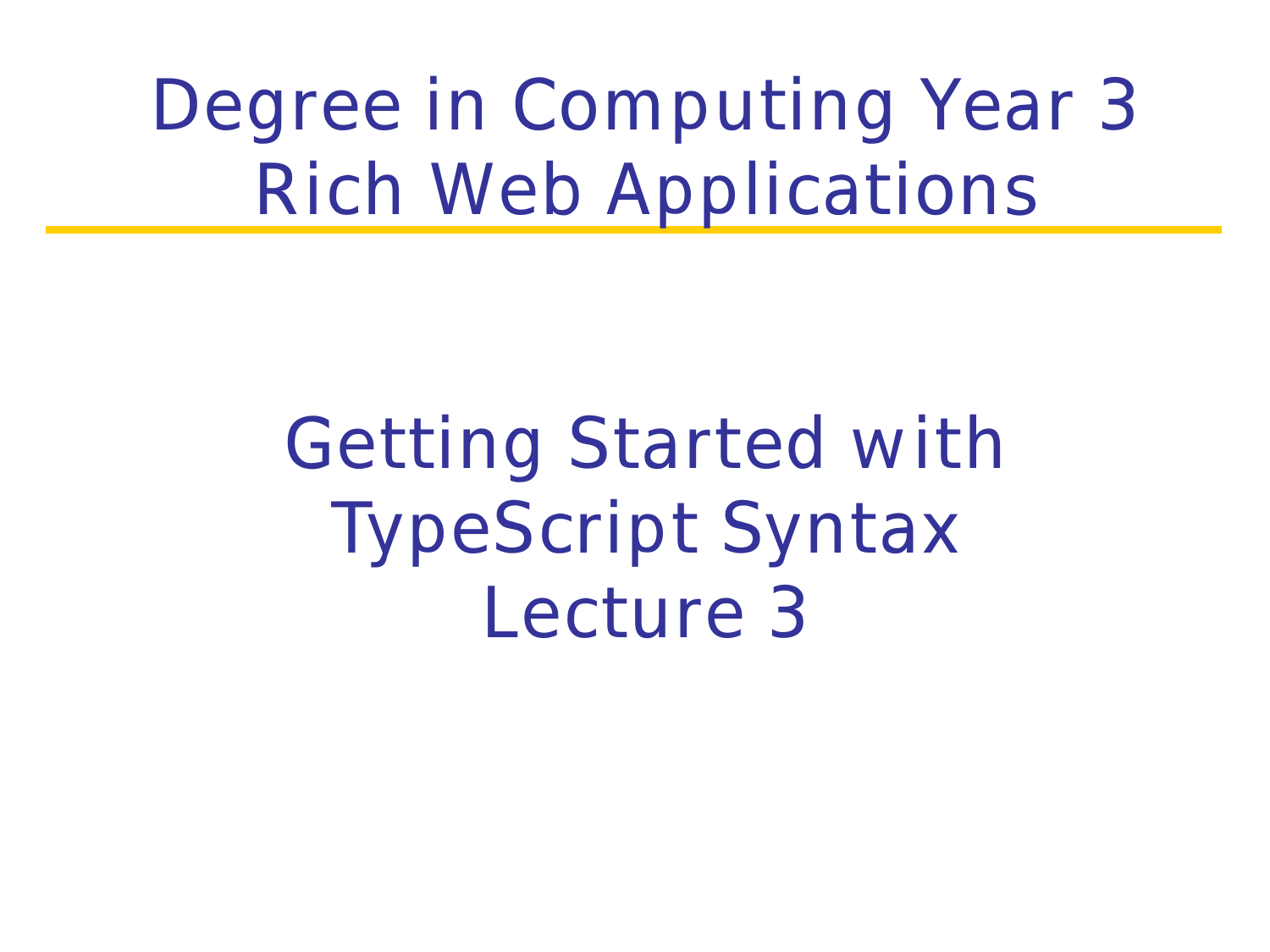

# Degree in Computing Year 3 Rich Web Applications Getting Started with TypeScript Syntax Lecture 3